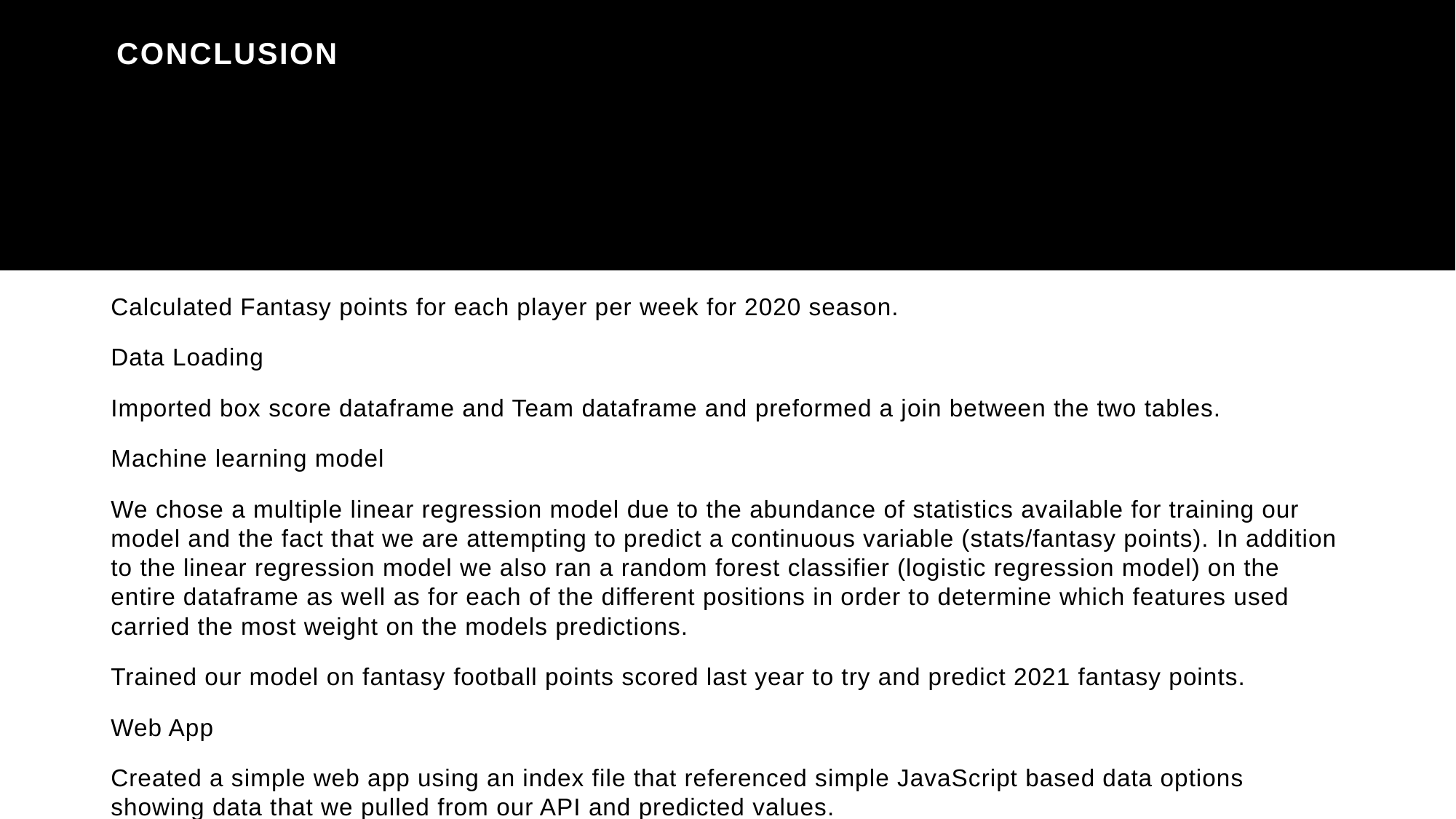

# Conclusion
ETL (Extract, Transform, Load) Process
Data transformation
Data extraction from Sportsipy python API
Web Scraped directly from Sports reference for player positions and Teams
Calculated Fantasy points for each player per week for 2020 season.
Data Loading
Imported box score dataframe and Team dataframe and preformed a join between the two tables.
Machine learning model
We chose a multiple linear regression model due to the abundance of statistics available for training our model and the fact that we are attempting to predict a continuous variable (stats/fantasy points). In addition to the linear regression model we also ran a random forest classifier (logistic regression model) on the entire dataframe as well as for each of the different positions in order to determine which features used carried the most weight on the models predictions.
Trained our model on fantasy football points scored last year to try and predict 2021 fantasy points.
Web App
Created a simple web app using an index file that referenced simple JavaScript based data options showing data that we pulled from our API and predicted values.
The index utilizes three drop downs that allows you pick player name. position, and their team and show you predicted fantasy points